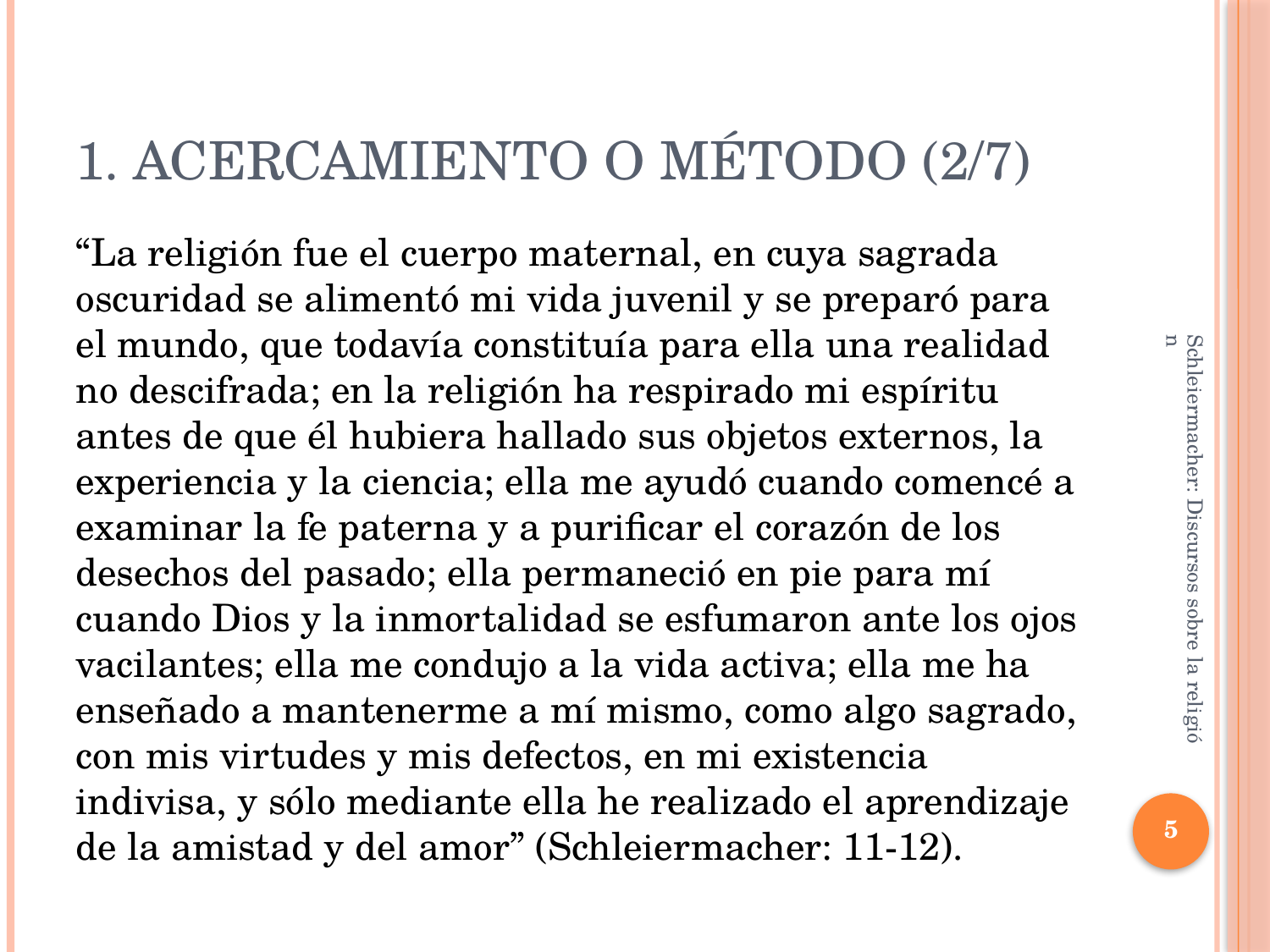

# 1. Acercamiento o método (2/7)
“La religión fue el cuerpo maternal, en cuya sagrada oscuridad se alimentó mi vida juvenil y se preparó para el mundo, que todavía constituía para ella una realidad no descifrada; en la religión ha respirado mi espíritu antes de que él hubiera hallado sus objetos externos, la experiencia y la ciencia; ella me ayudó cuando comencé a examinar la fe paterna y a purificar el corazón de los desechos del pasado; ella permaneció en pie para mí cuando Dios y la inmortalidad se esfumaron ante los ojos vacilantes; ella me condujo a la vida activa; ella me ha enseñado a mantenerme a mí mismo, como algo sagrado, con mis virtudes y mis defectos, en mi existencia indivisa, y sólo mediante ella he realizado el aprendizaje de la amistad y del amor” (Schleiermacher: 11-12).
Schleiermacher: Discursos sobre la religión
5